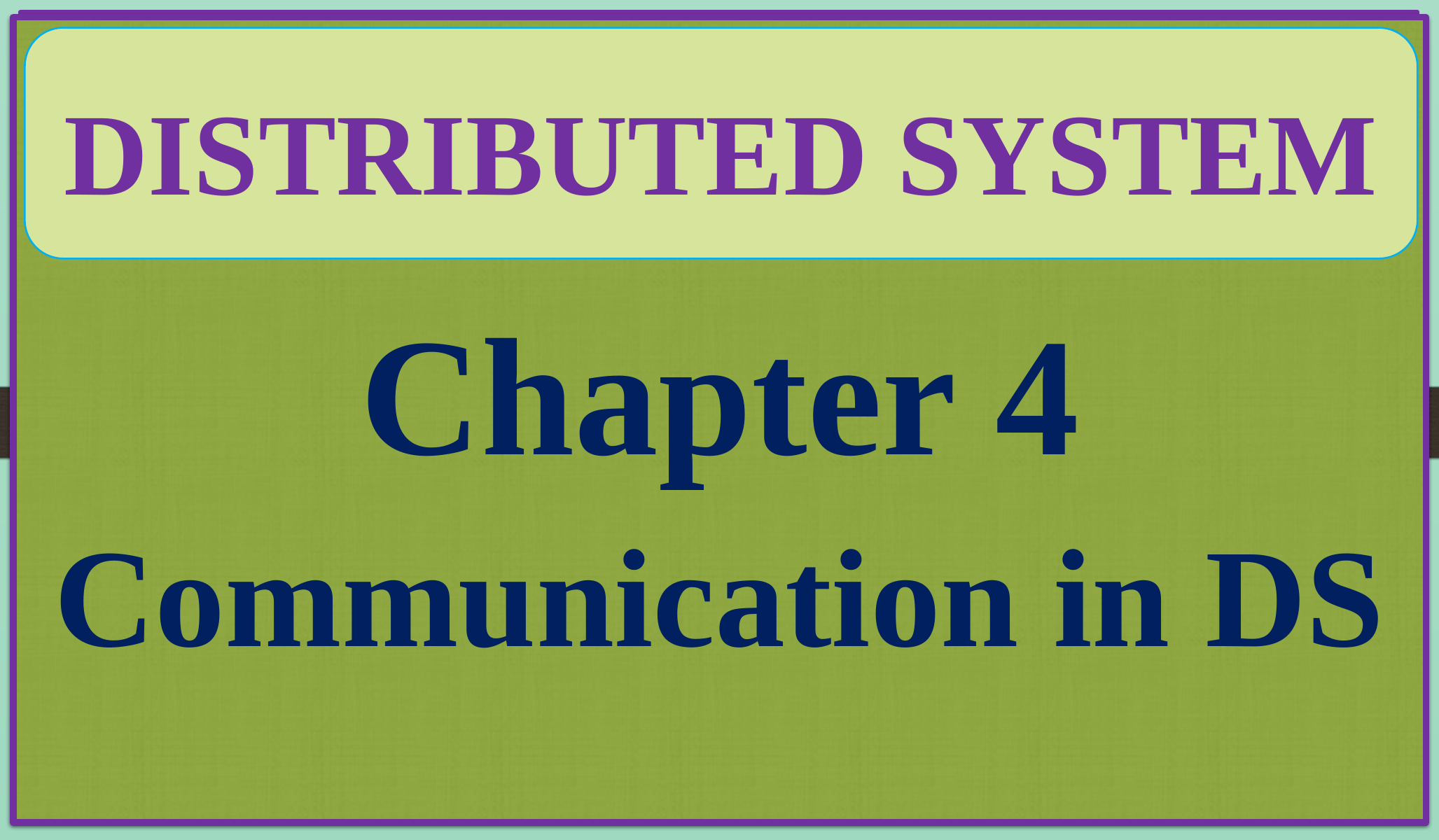

Chapter 4

Communication in DS

DISTRIBUTED SYSTEM